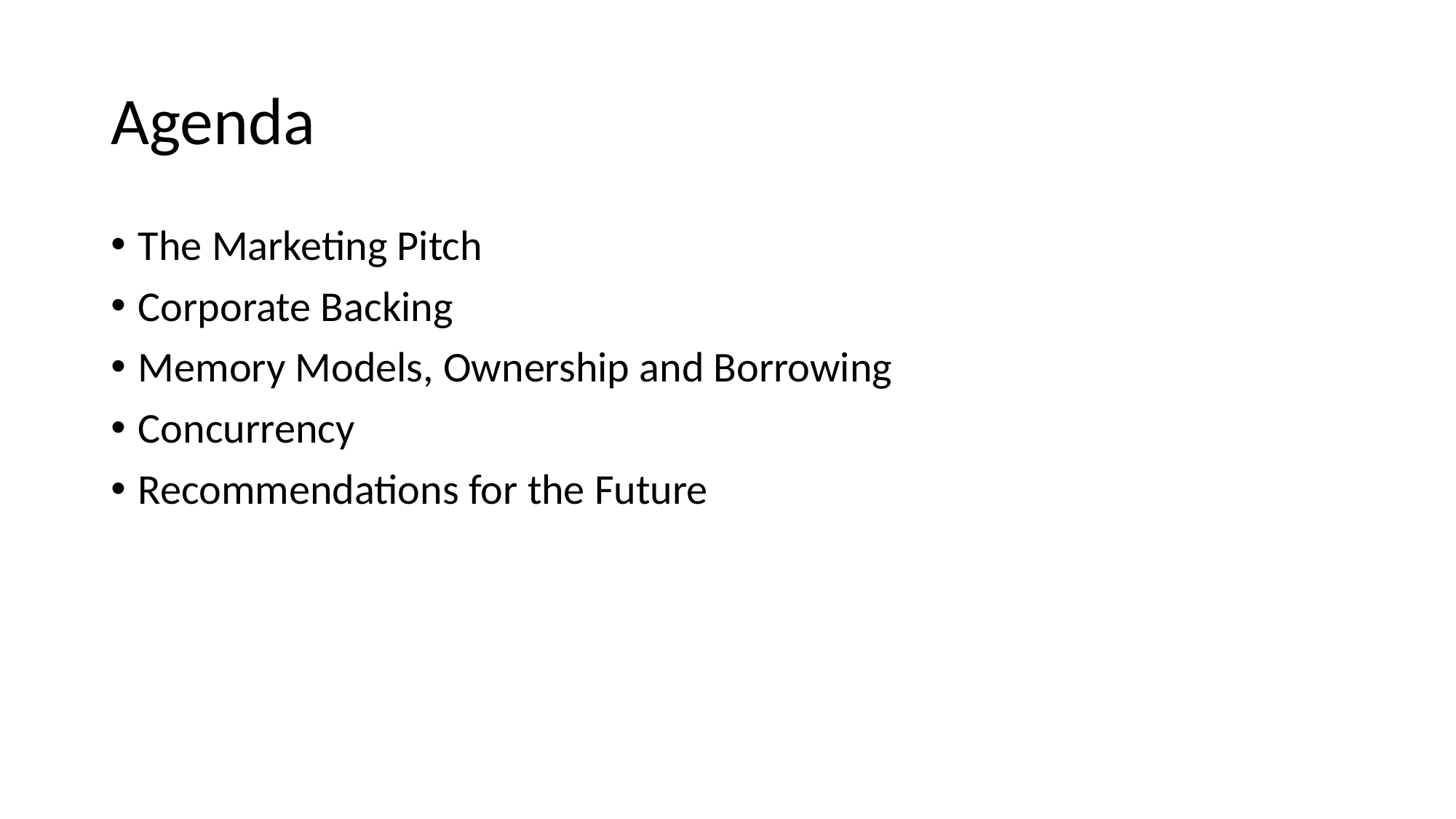

# Agenda
The Marketing Pitch
Corporate Backing
Memory Models, Ownership and Borrowing
Concurrency
Recommendations for the Future